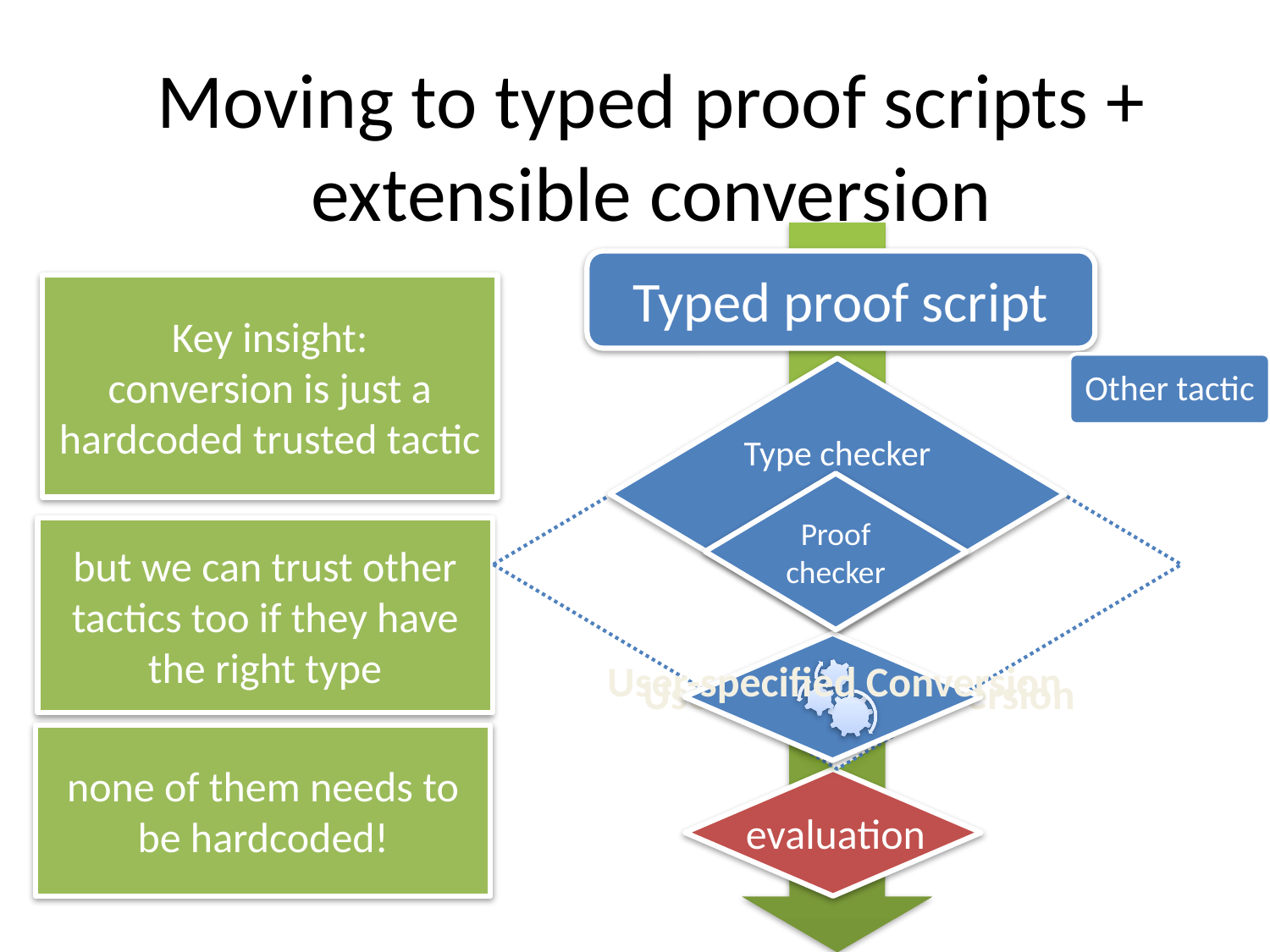

Moving to typed proof scripts +
extensible conversion

Typed proof script
Key insight:
conversion is just a hardcoded trusted tactic
Other tactic

Type checker

Proof checker

User-specified Conversion

Type checker

Proof checker

User-defined Conversion

Conversion

but we can trust other tactics too if they have the right type
none of them needs to be hardcoded!

evaluation